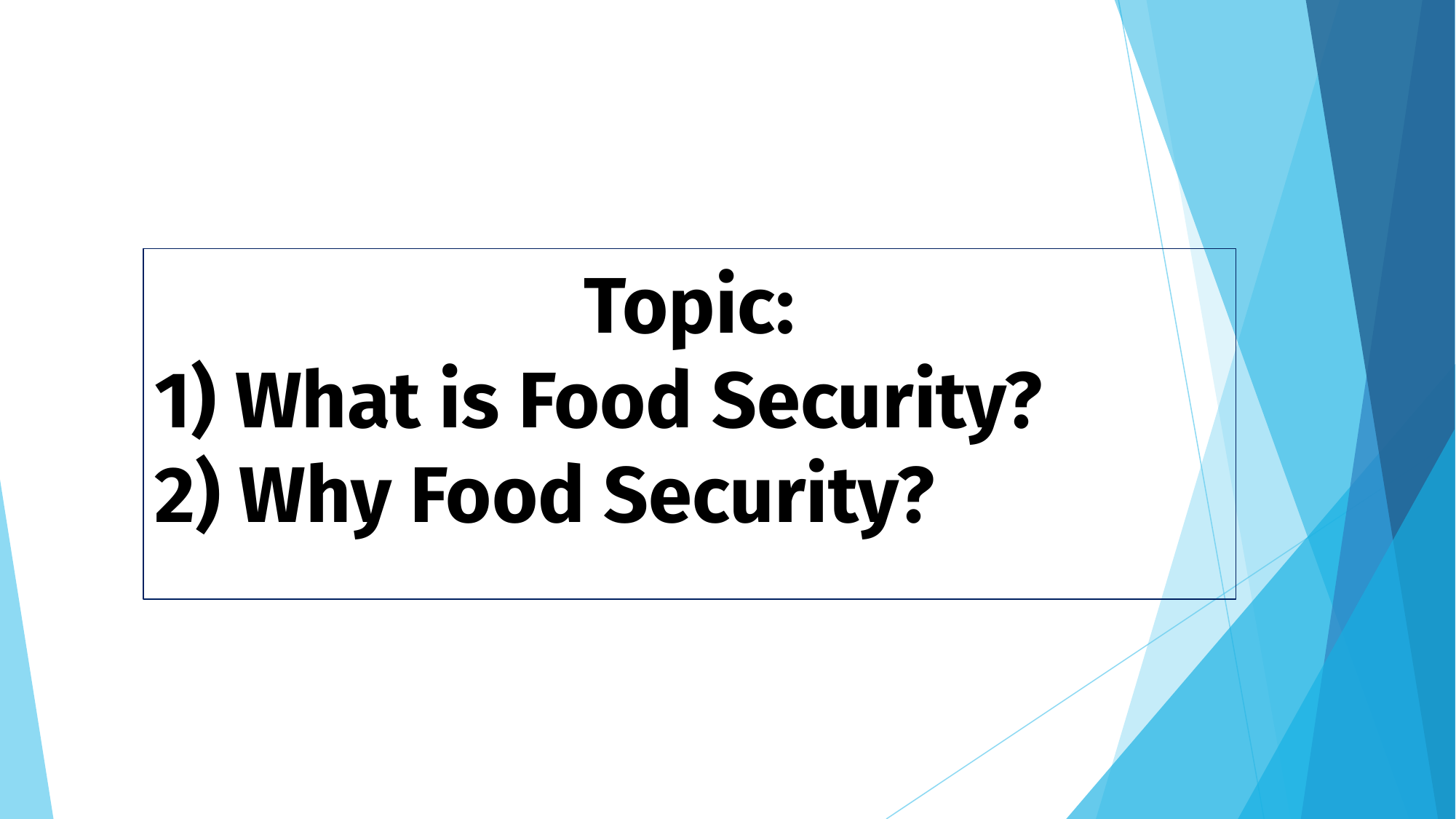

Topic:
1) What is Food Security?
2) Why Food Security?